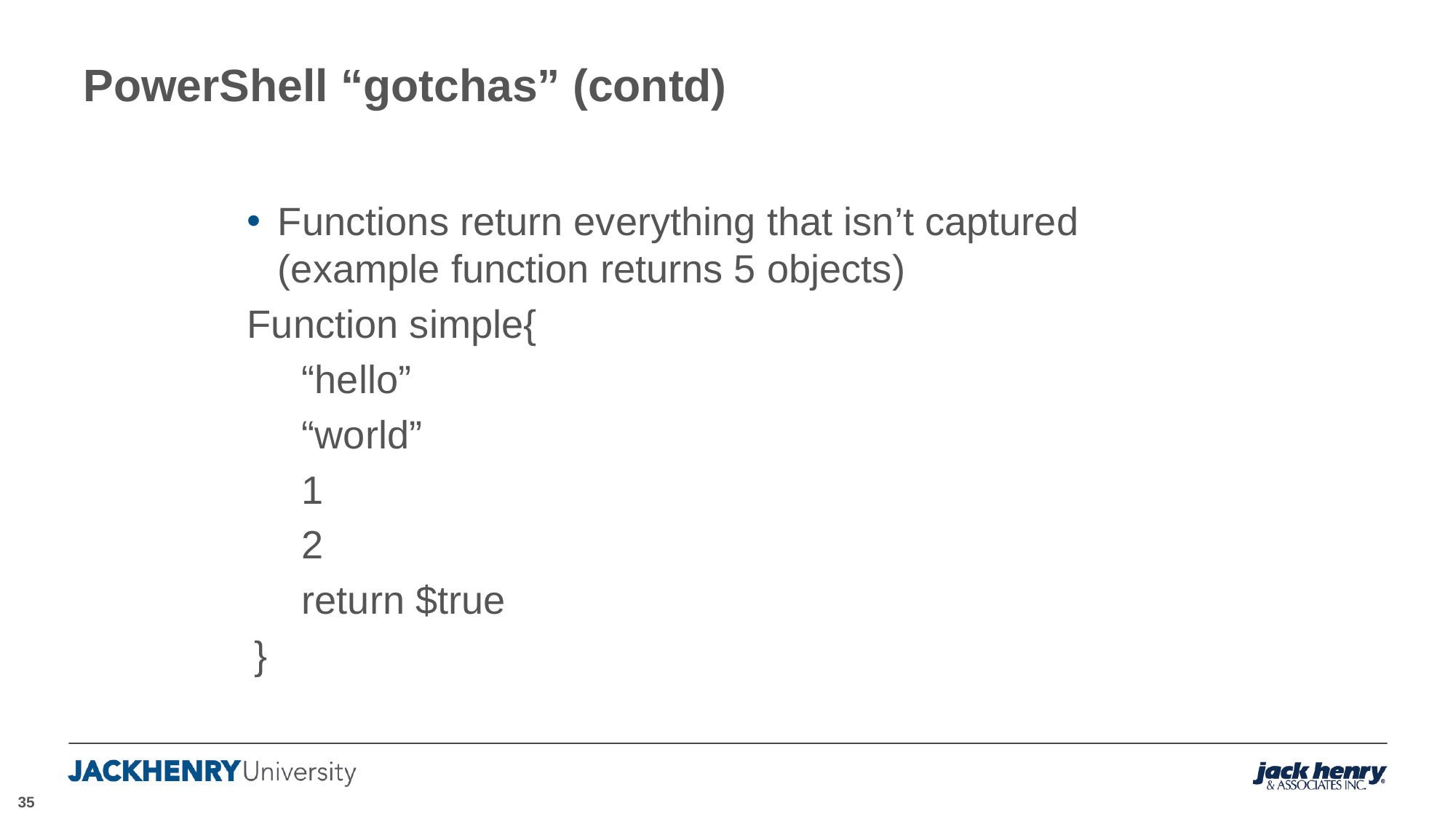

# PowerShell “gotchas” (contd)
Functions return everything that isn’t captured  (example function returns 5 objects)
Function simple{
“hello”
“world”
1
2
return $true
}